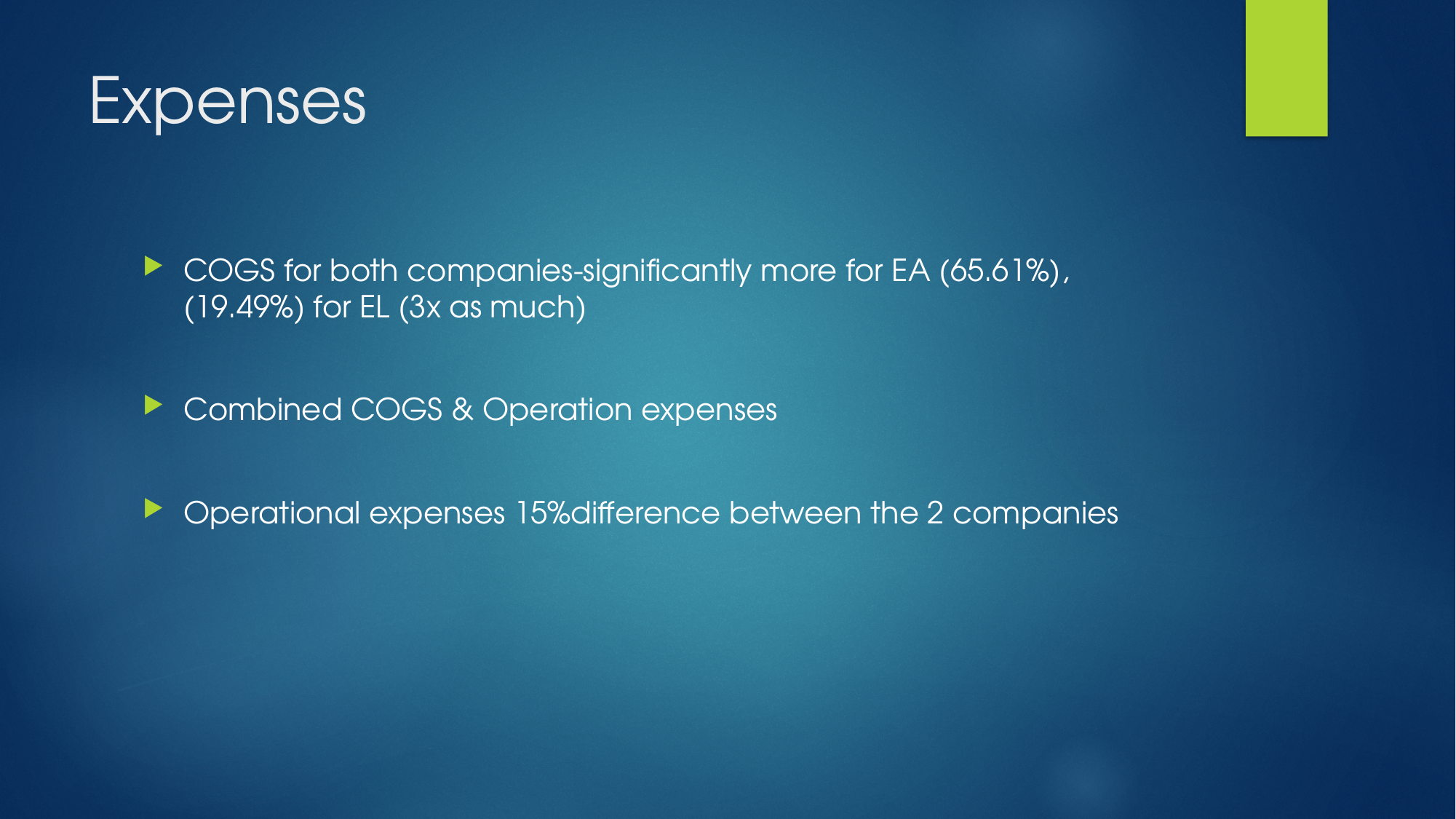

# Expenses
COGS for both companies-significantly more for EA (65.61%), (19.49%) for EL (3x as much)

Combined COGS & Operation expenses

Operational expenses 15%difference between the 2 companies